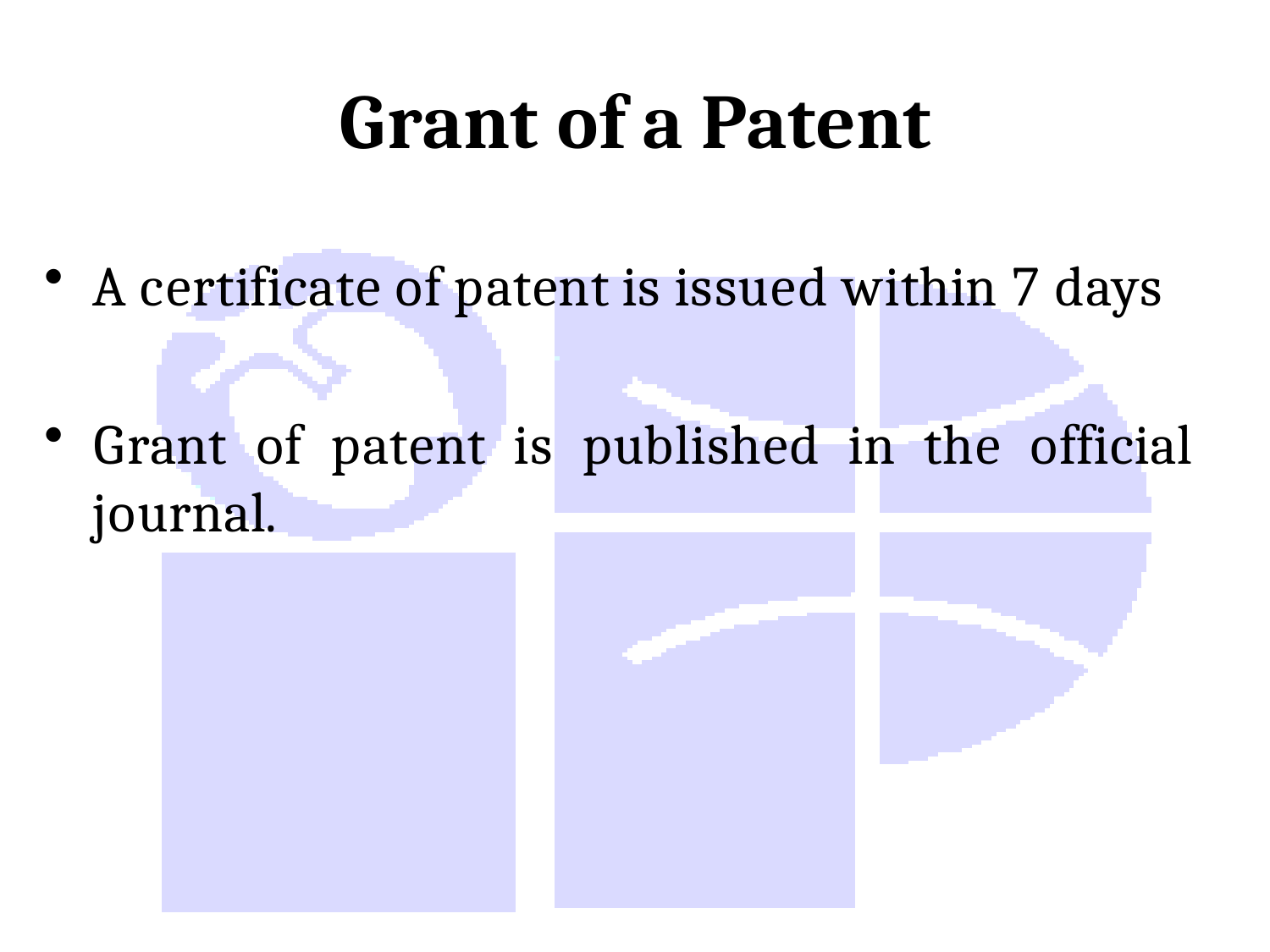

# Grant of a Patent
A certificate of patent is issued within 7 days

Grant of patent is published in the official journal.